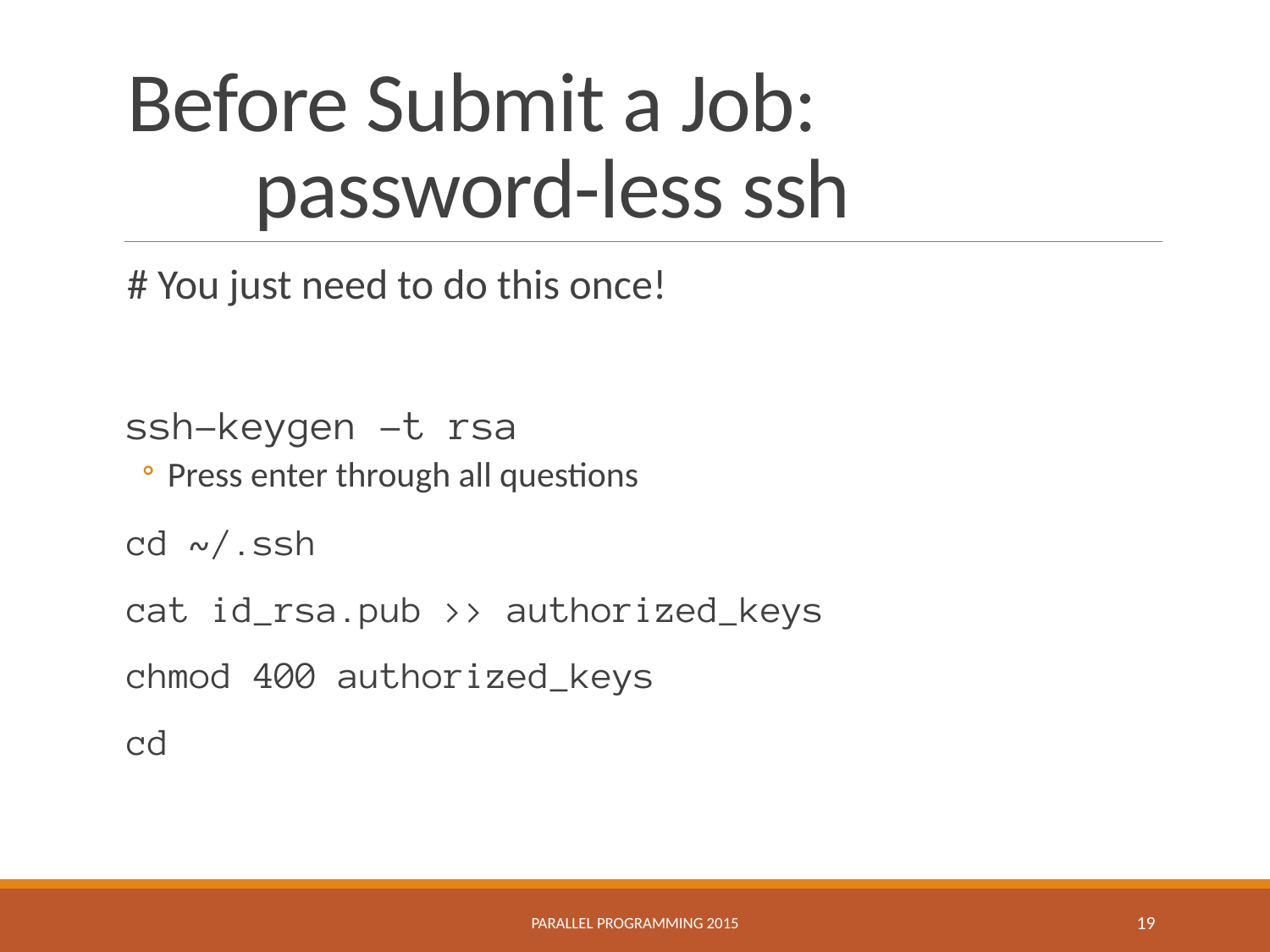

# Before Submit a Job: password-less ssh
# You just need to do this once!

ssh-keygen -t rsa
Press enter through all questions
cd ~/.ssh
cat id_rsa.pub >> authorized_keys
chmod 400 authorized_keys
cd
Parallel Programming 2015
19